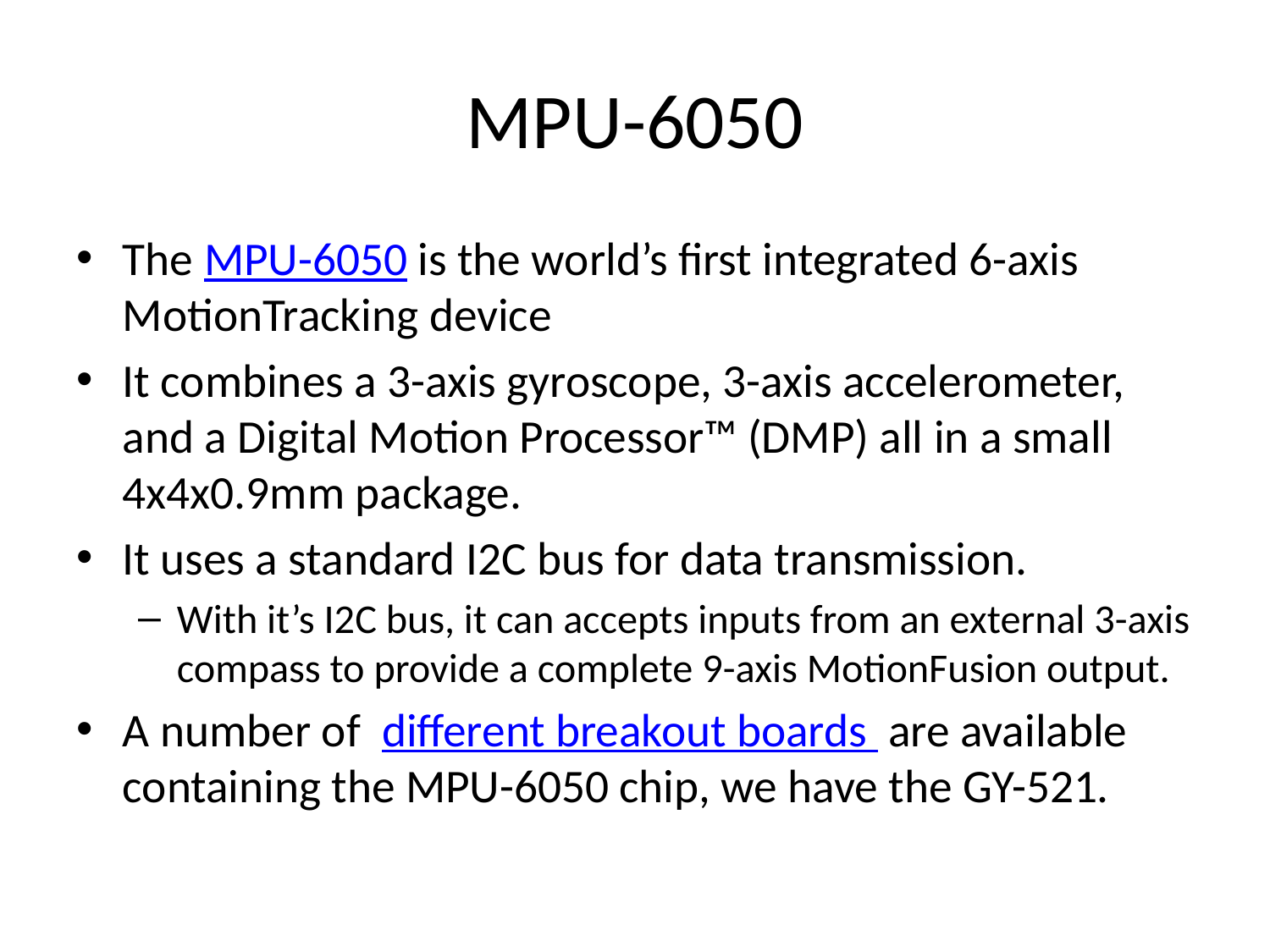

# MPU-6050
The MPU-6050 is the world’s first integrated 6-axis MotionTracking device
It combines a 3-axis gyroscope, 3-axis accelerometer, and a Digital Motion Processor™ (DMP) all in a small 4x4x0.9mm package.
It uses a standard I2C bus for data transmission.
With it’s I2C bus, it can accepts inputs from an external 3-axis compass to provide a complete 9-axis MotionFusion output.
A number of  different breakout boards  are available containing the MPU-6050 chip, we have the GY-521.